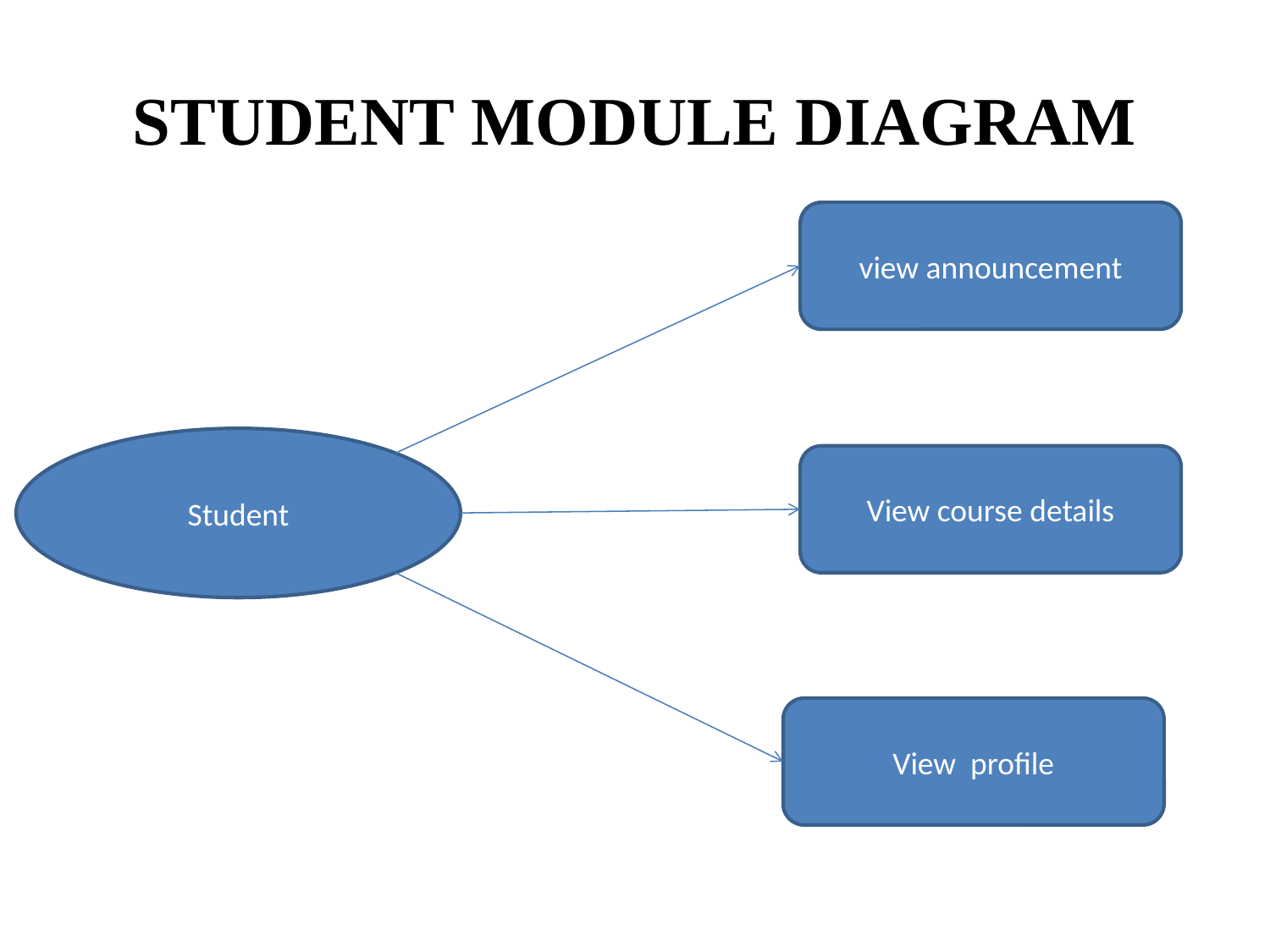

# STUDENT MODULE DIAGRAM
view announcement
Student
View course details
View  profile